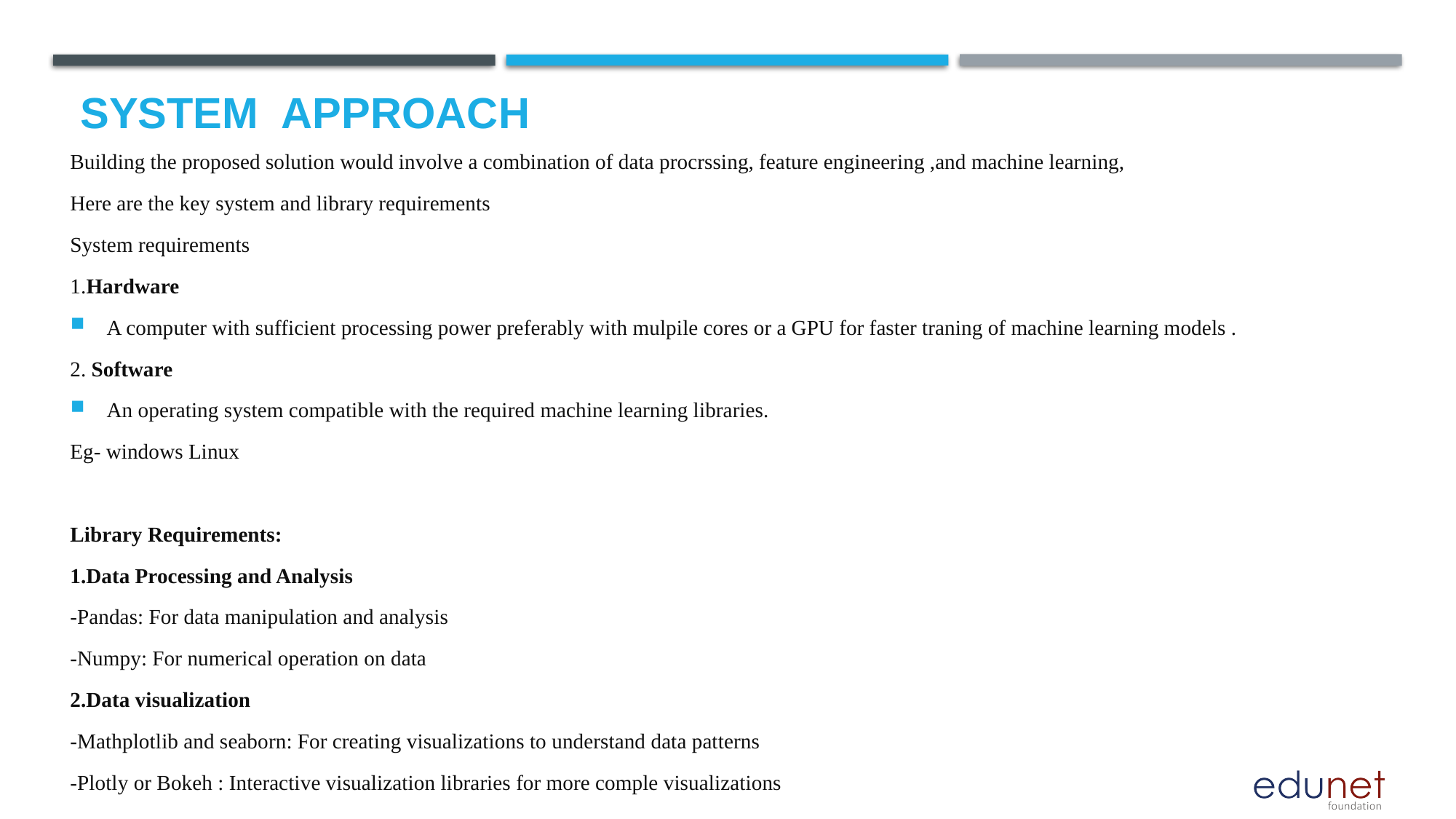

# System  Approach
Building the proposed solution would involve a combination of data procrssing, feature engineering ,and machine learning,
Here are the key system and library requirements
System requirements
1.Hardware
A computer with sufficient processing power preferably with mulpile cores or a GPU for faster traning of machine learning models .
2. Software
An operating system compatible with the required machine learning libraries.
Eg- windows Linux

Library Requirements:
1.Data Processing and Analysis
-Pandas: For data manipulation and analysis
-Numpy: For numerical operation on data
2.Data visualization
-Mathplotlib and seaborn: For creating visualizations to understand data patterns
-Plotly or Bokeh : Interactive visualization libraries for more comple visualizations